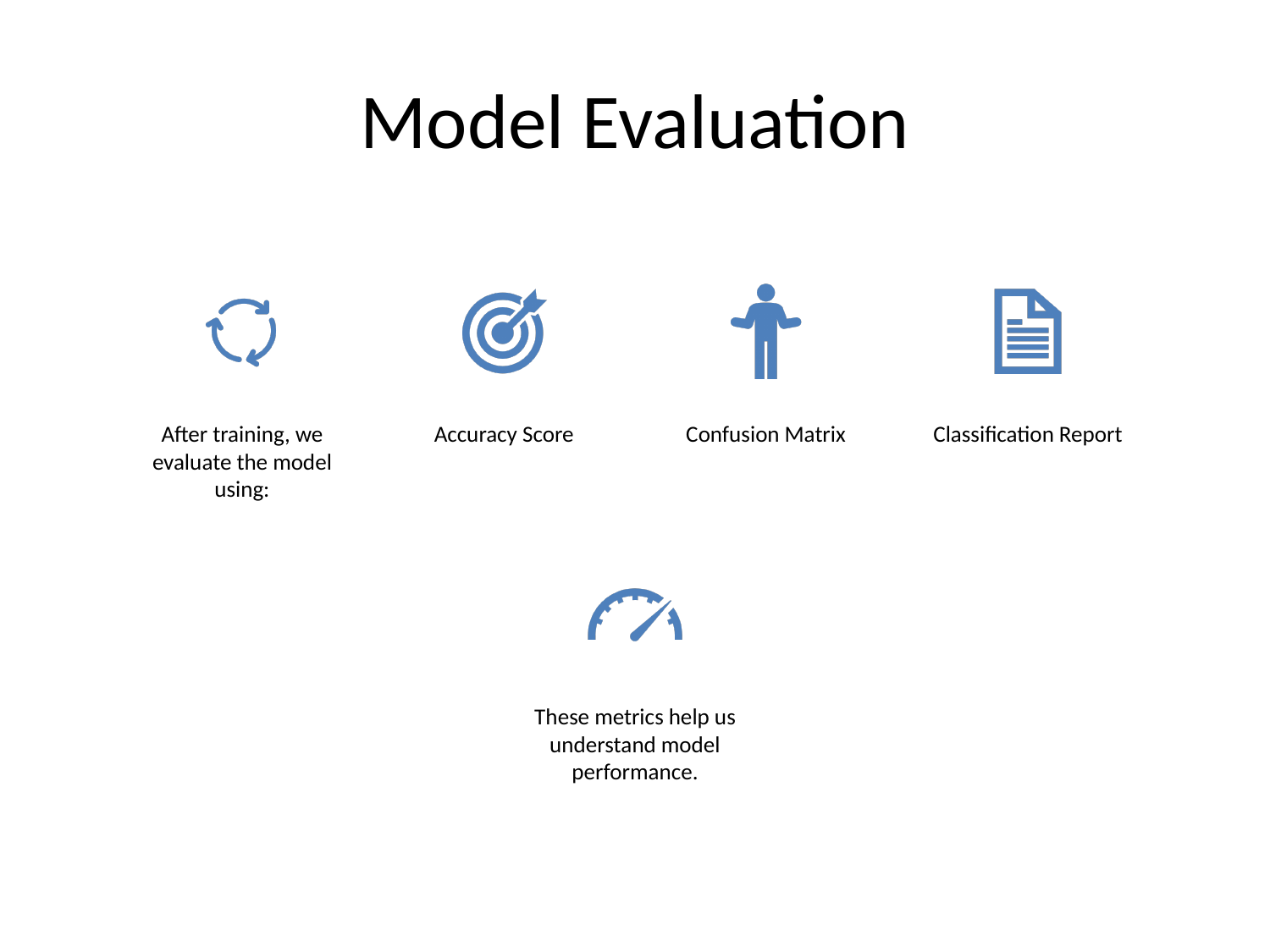

# Model Evaluation
After training, we evaluate the model using:
Accuracy Score
Confusion Matrix
Classification Report
These metrics help us understand model performance.